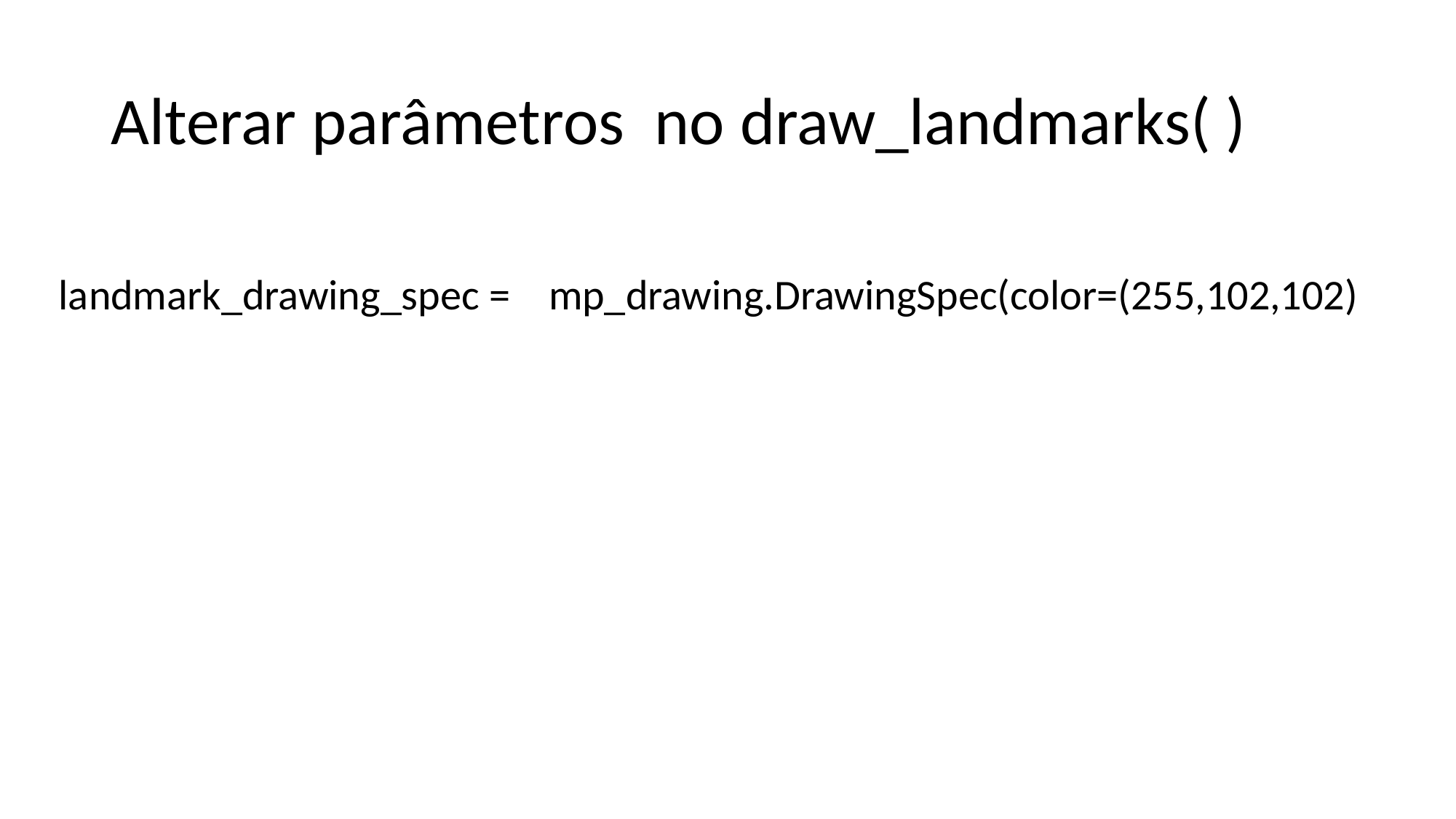

# Alterar parâmetros  no draw_landmarks( )
 landmark_drawing_spec =    mp_drawing.DrawingSpec(color=(255,102,102)